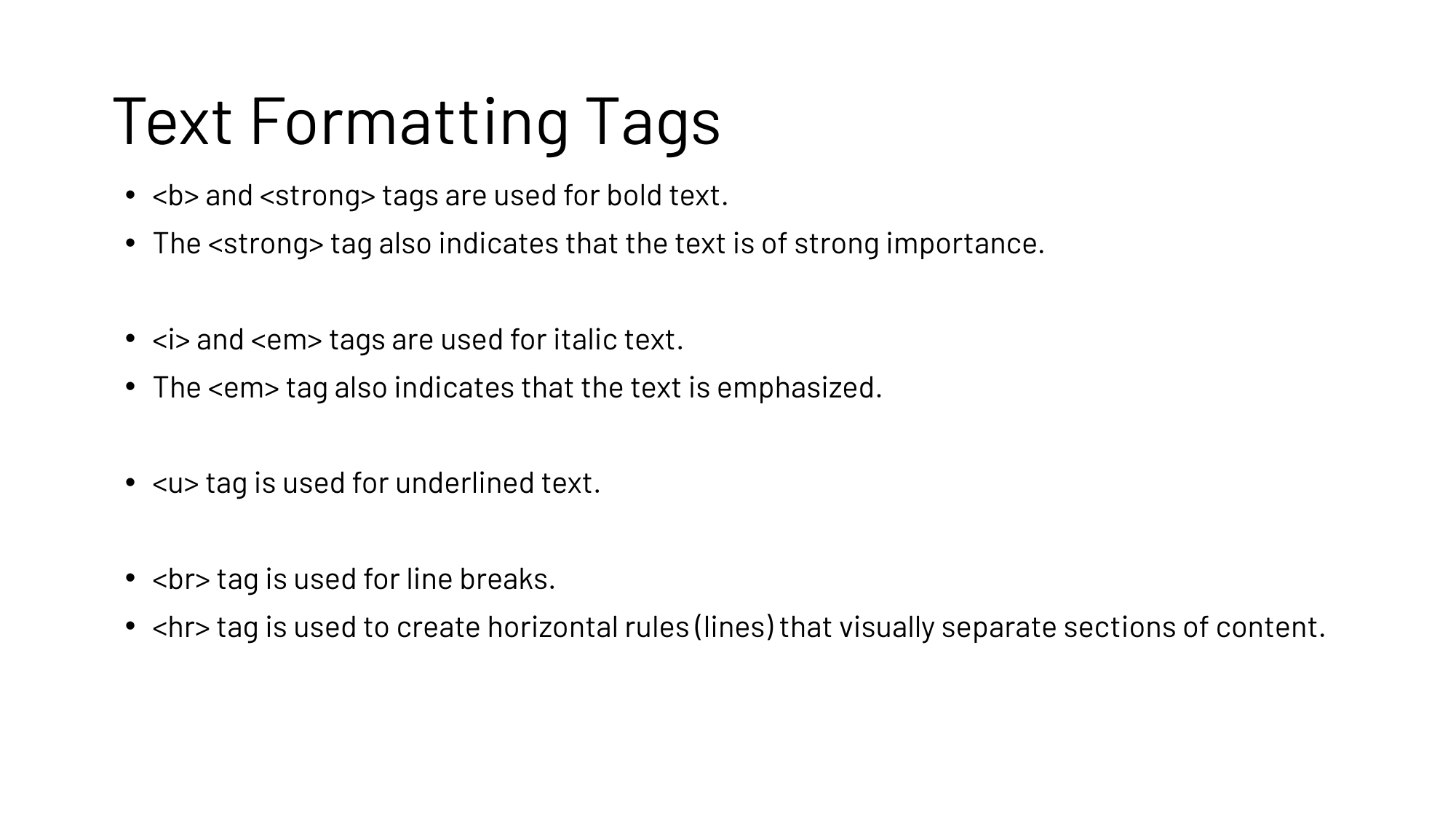

# Text Formatting Tags
<b> and <strong> tags are used for bold text.
The <strong> tag also indicates that the text is of strong importance.

<i> and <em> tags are used for italic text.
The <em> tag also indicates that the text is emphasized.

<u> tag is used for underlined text.

<br> tag is used for line breaks.
<hr> tag is used to create horizontal rules (lines) that visually separate sections of content.